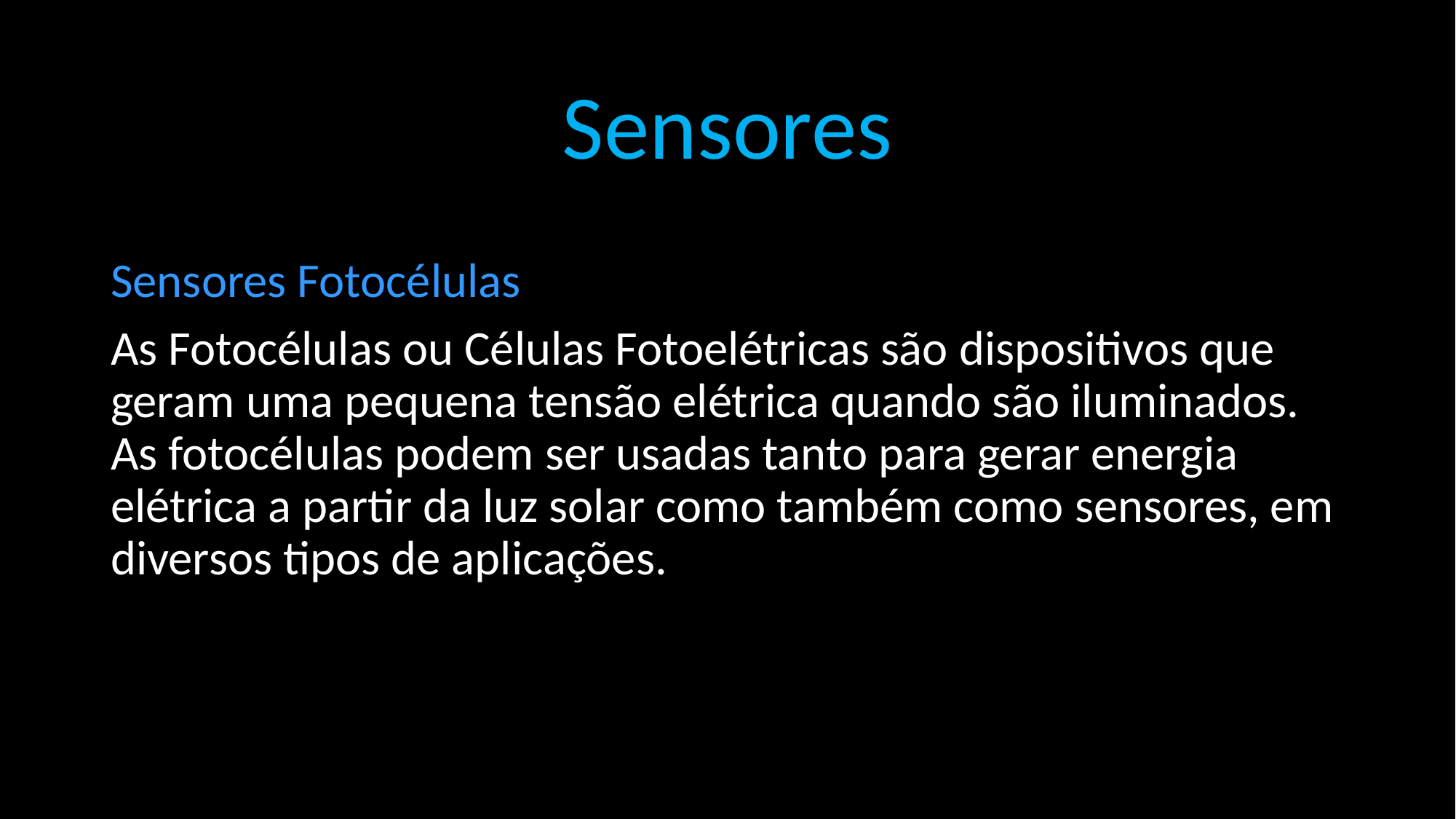

Sensores

Sensores Fotocélulas
As Fotocélulas ou Células Fotoelétricas são dispositivos que geram uma pequena tensão elétrica quando são iluminados. As fotocélulas podem ser usadas tanto para gerar energia elétrica a partir da luz solar como também como sensores, em diversos tipos de aplicações.